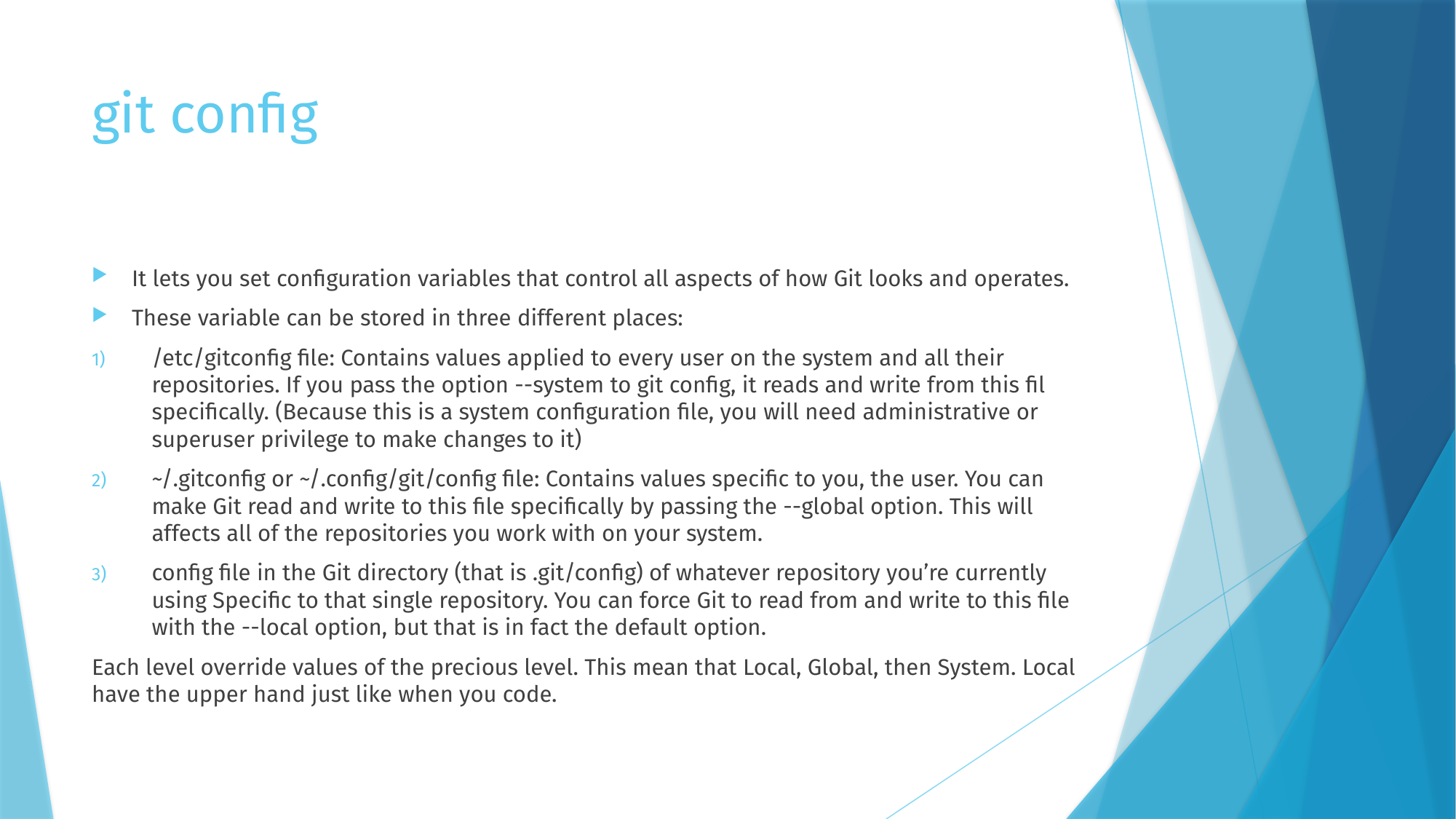

# git config
It lets you set configuration variables that control all aspects of how Git looks and operates.
These variable can be stored in three different places:
/etc/gitconfig file: Contains values applied to every user on the system and all their repositories. If you pass the option --system to git config, it reads and write from this fil specifically. (Because this is a system configuration file, you will need administrative or superuser privilege to make changes to it)
~/.gitconfig or ~/.config/git/config file: Contains values specific to you, the user. You can make Git read and write to this file specifically by passing the --global option. This will affects all of the repositories you work with on your system.
config file in the Git directory (that is .git/config) of whatever repository you’re currently using Specific to that single repository. You can force Git to read from and write to this file with the --local option, but that is in fact the default option.
Each level override values of the precious level. This mean that Local, Global, then System. Local have the upper hand just like when you code.